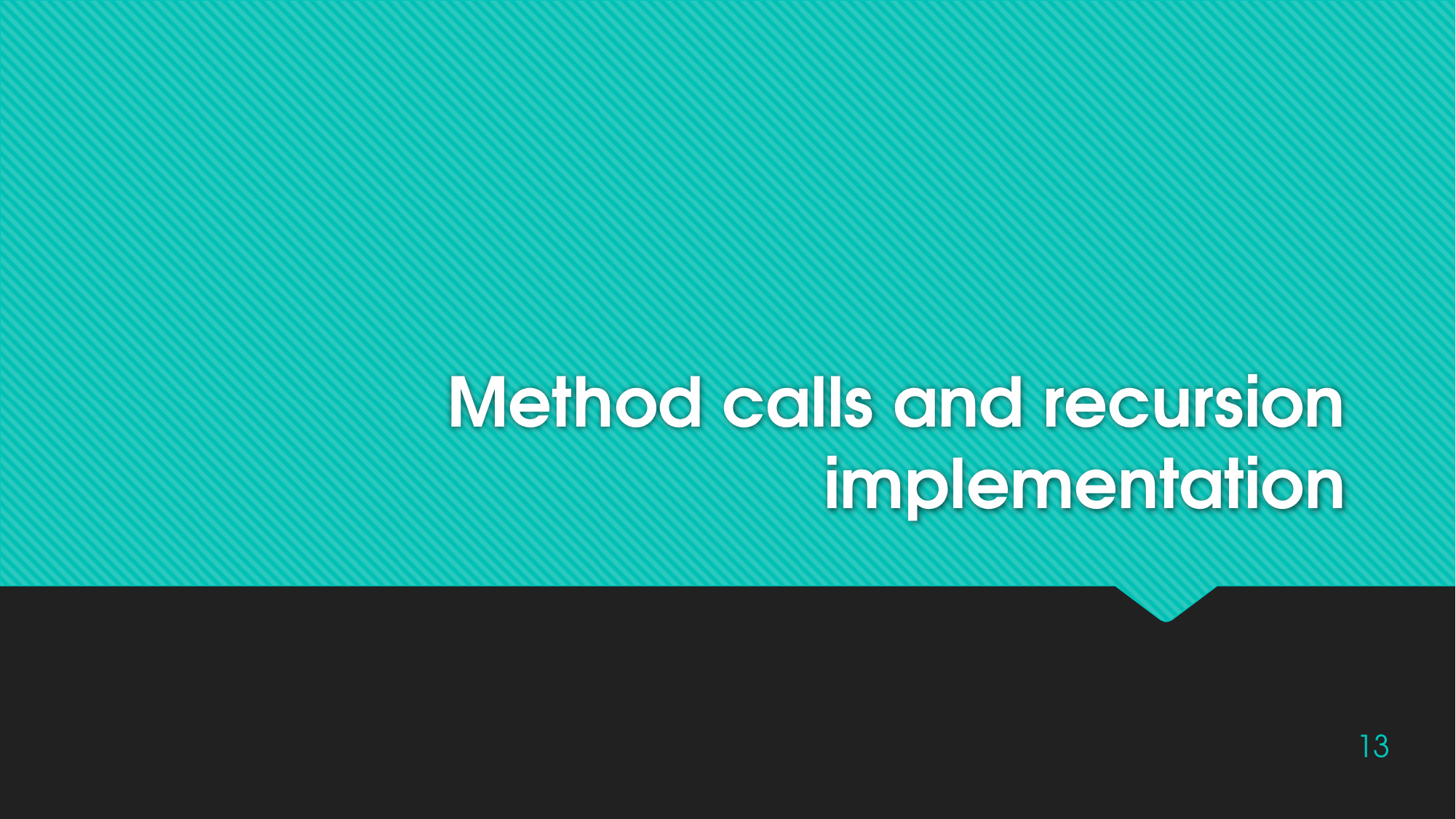

# Method calls and recursion implementation

13